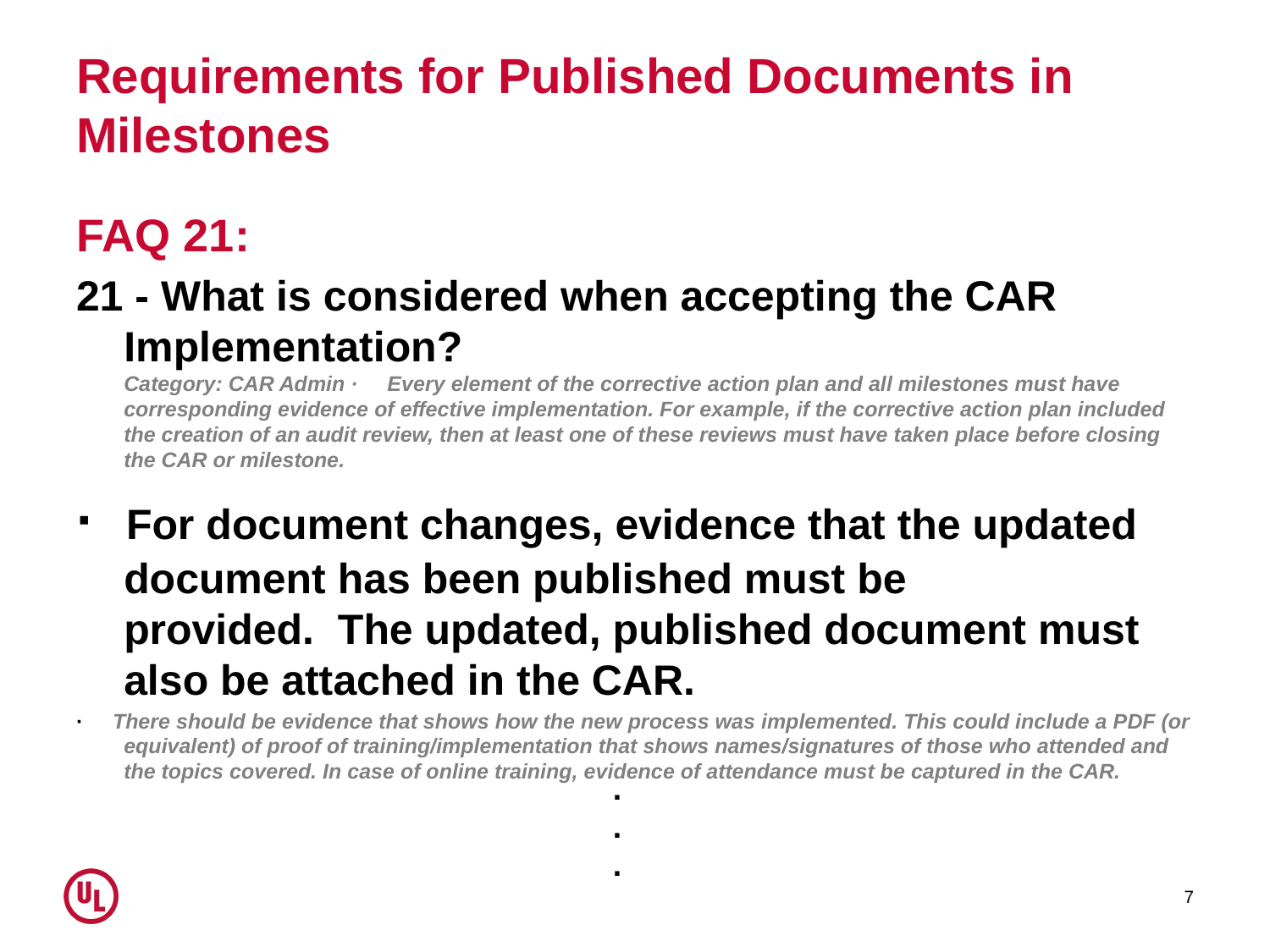

# Requirements for Published Documents in Milestones
FAQ 21:
21 - What is considered when accepting the CAR Implementation?
Category: CAR Admin ·     Every element of the corrective action plan and all milestones must have corresponding evidence of effective implementation. For example, if the corrective action plan included the creation of an audit review, then at least one of these reviews must have taken place before closing the CAR or milestone.
·  For document changes, evidence that the updated document has been published must be provided.  The updated, published document must also be attached in the CAR.
·     There should be evidence that shows how the new process was implemented. This could include a PDF (or equivalent) of proof of training/implementation that shows names/signatures of those who attended and the topics covered. In case of online training, evidence of attendance must be captured in the CAR.
.
.
.
7